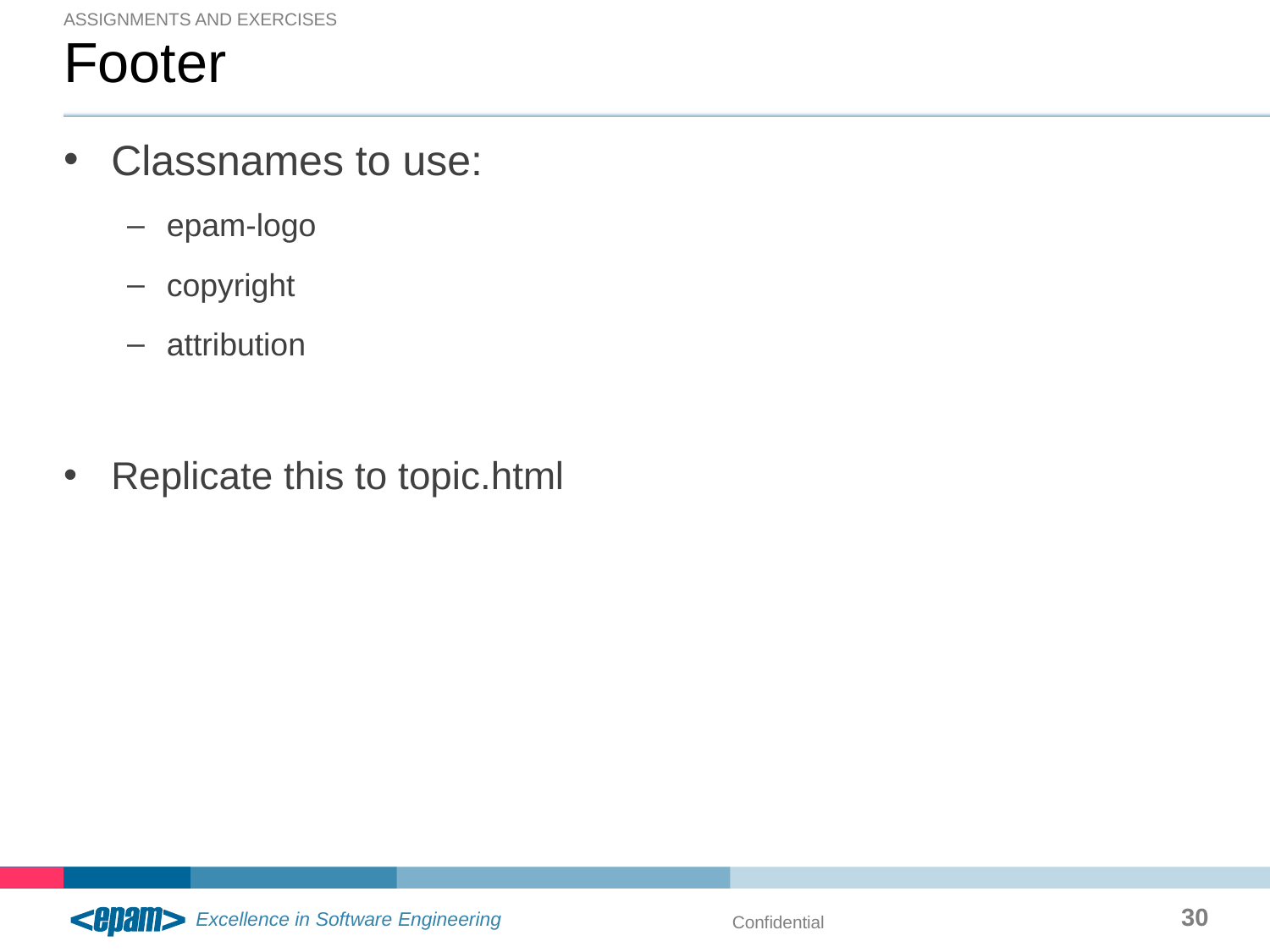

Assignments and exercises
# Footer
Classnames to use:
epam-logo
copyright
attribution

Replicate this to topic.html

30
Confidential